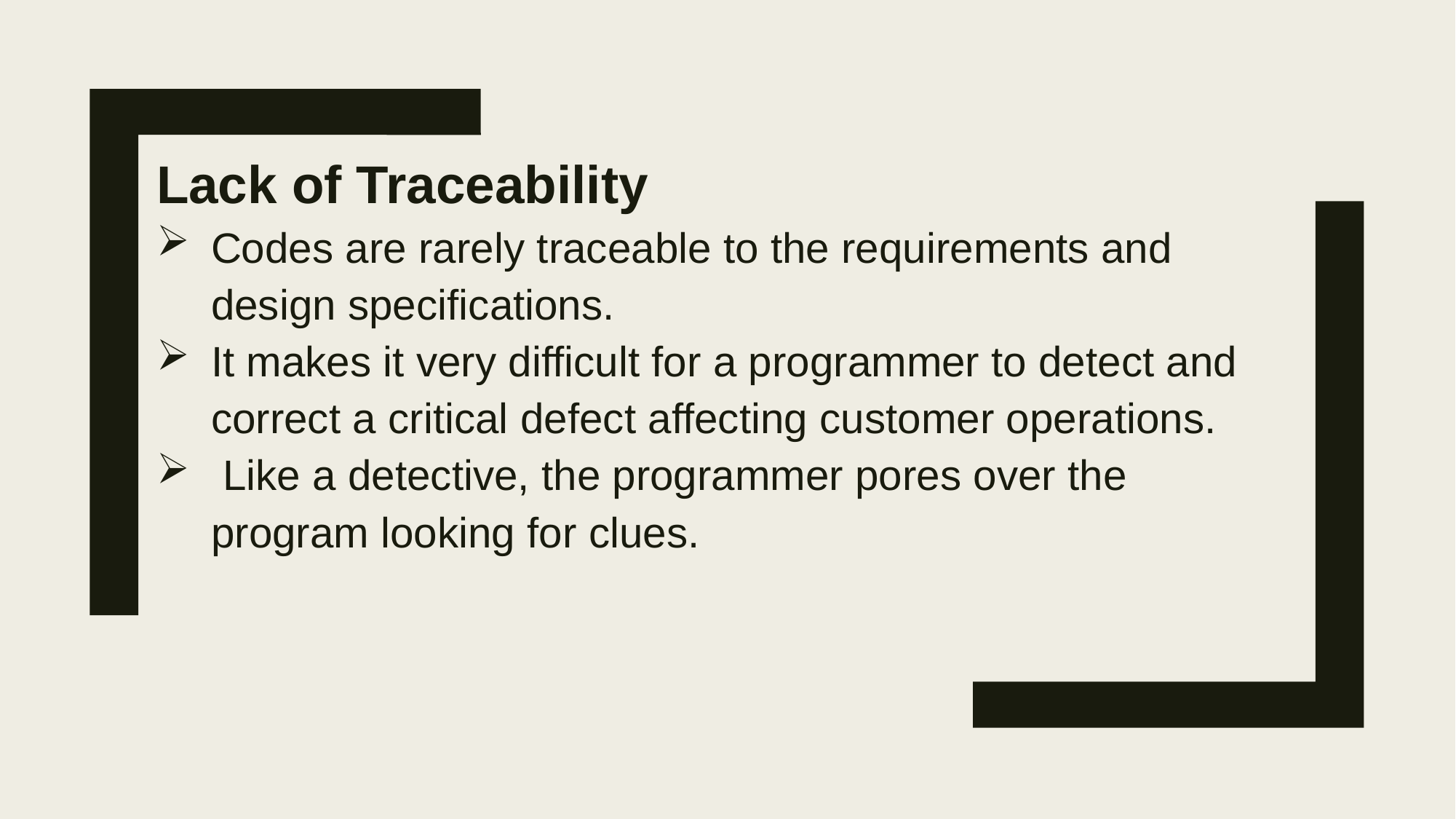

Lack of Traceability
Codes are rarely traceable to the requirements and design specifications.
It makes it very difficult for a programmer to detect and correct a critical defect affecting customer operations.
 Like a detective, the programmer pores over the program looking for clues.